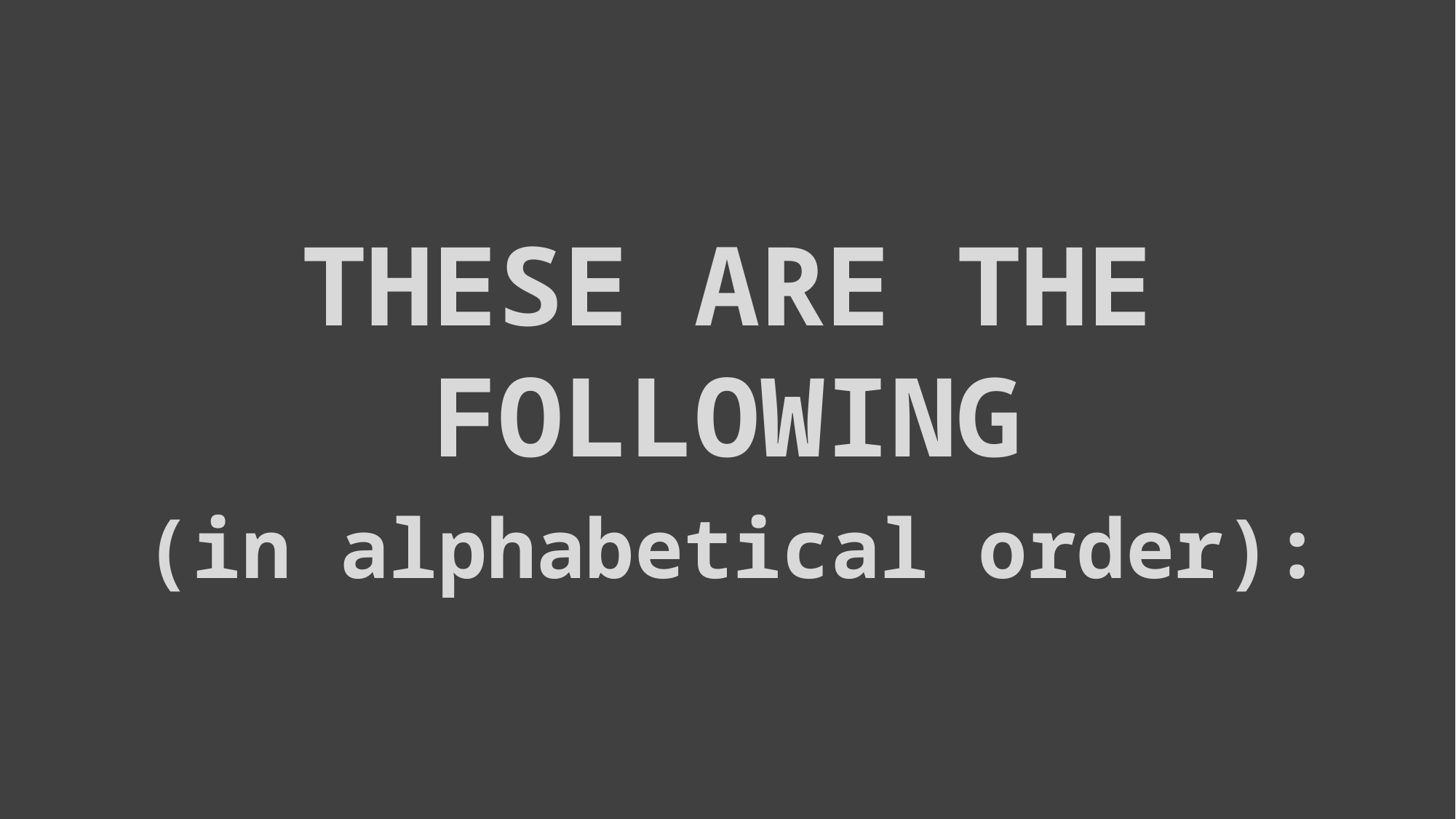

THESE ARE THE FOLLOWING
 (in alphabetical order):